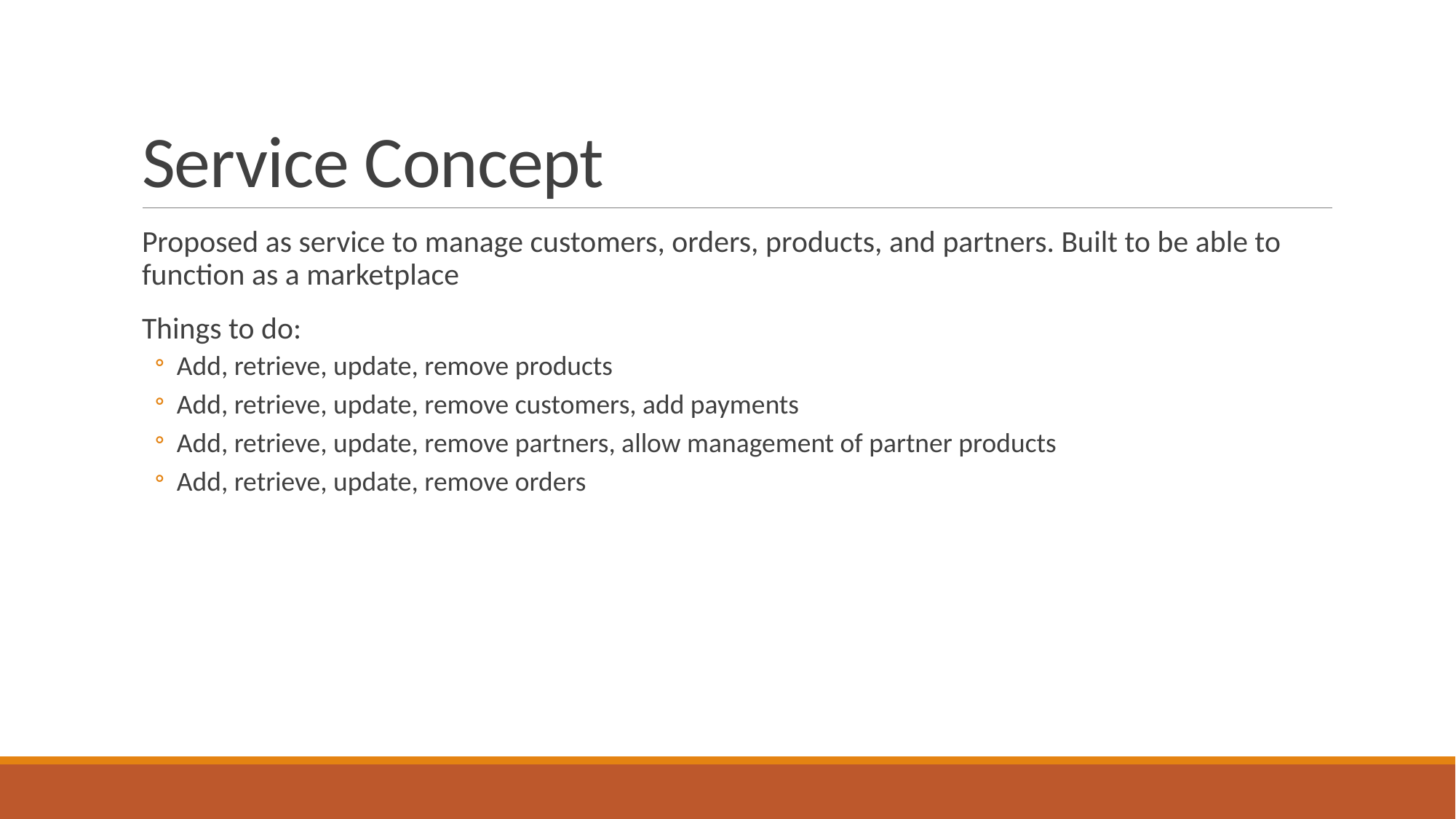

# Service Concept
Proposed as service to manage customers, orders, products, and partners. Built to be able to function as a marketplace
Things to do:
Add, retrieve, update, remove products
Add, retrieve, update, remove customers, add payments
Add, retrieve, update, remove partners, allow management of partner products
Add, retrieve, update, remove orders